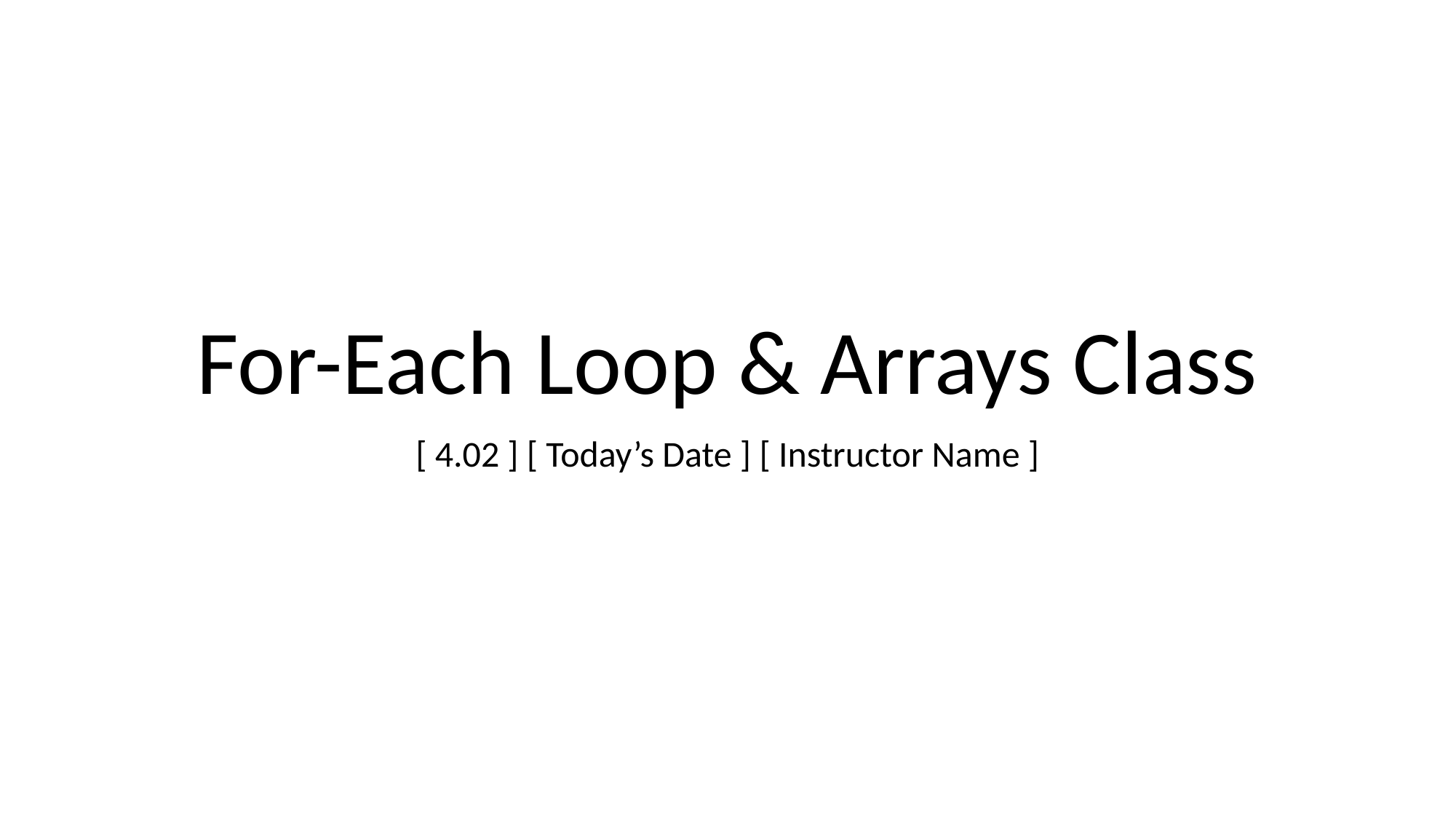

# For-Each Loop & Arrays Class
[ 4.02 ] [ Today’s Date ] [ Instructor Name ]